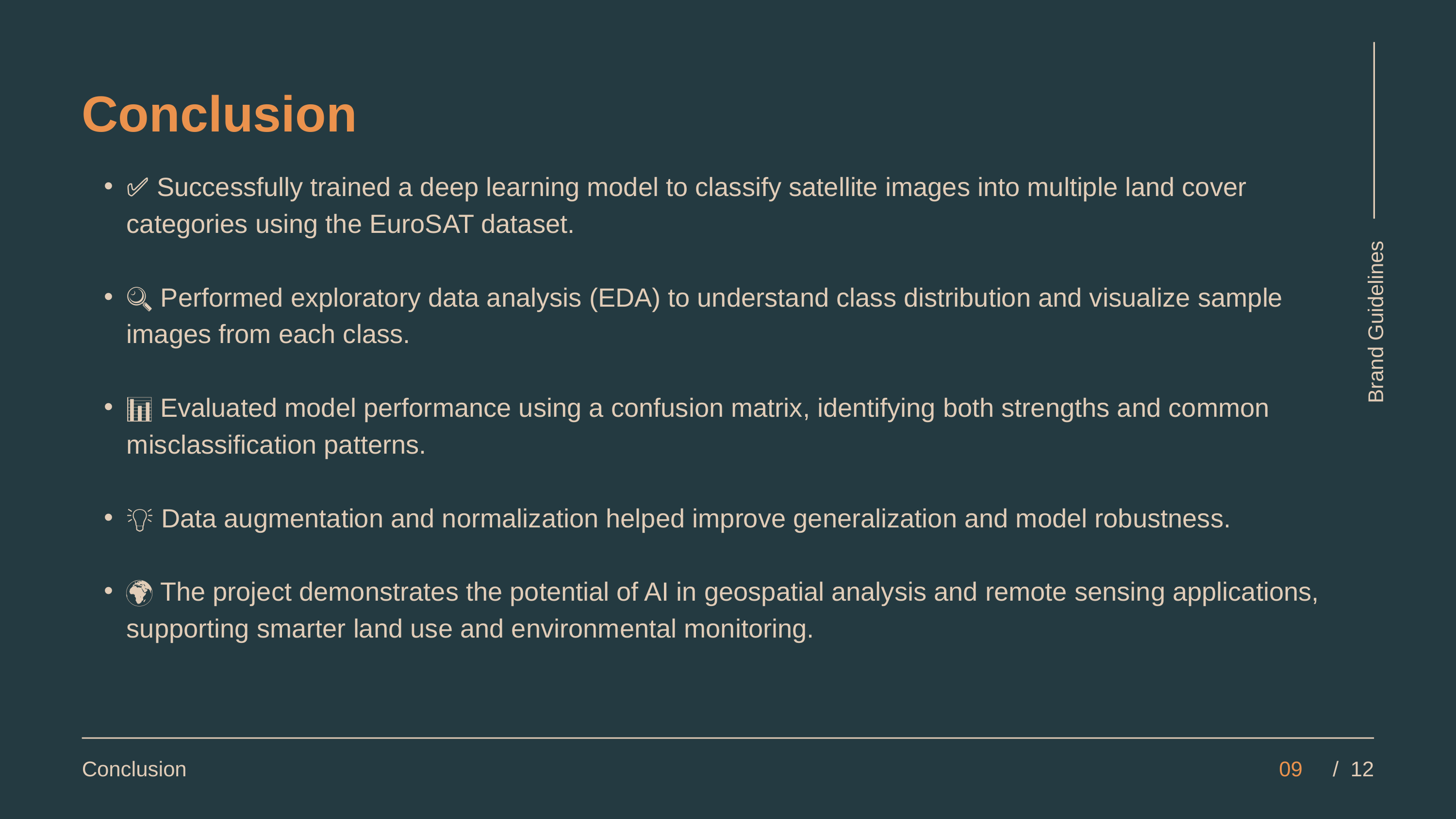

Conclusion

✅ Successfully trained a deep learning model to classify satellite images into multiple land cover categories using the EuroSAT dataset.

🔍 Performed exploratory data analysis (EDA) to understand class distribution and visualize sample images from each class.

📊 Evaluated model performance using a confusion matrix, identifying both strengths and common misclassification patterns.

💡 Data augmentation and normalization helped improve generalization and model robustness.

🌍 The project demonstrates the potential of AI in geospatial analysis and remote sensing applications, supporting smarter land use and environmental monitoring.
Brand Guidelines

Conclusion
09
/  12